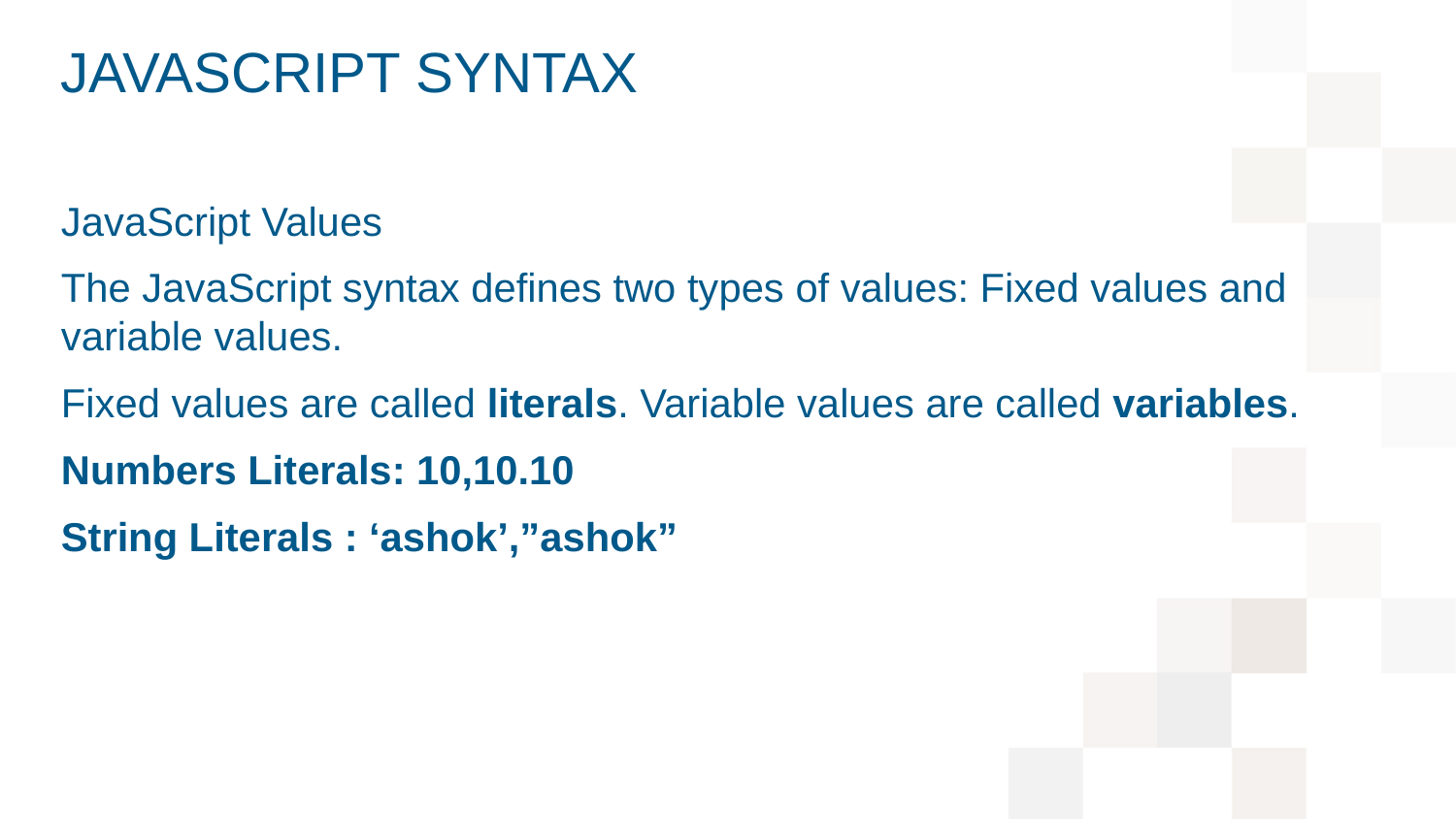

# JavaScript Syntax
JavaScript Values
The JavaScript syntax defines two types of values: Fixed values and variable values.
Fixed values are called literals. Variable values are called variables.
Numbers Literals: 10,10.10
String Literals : ‘ashok’,”ashok”